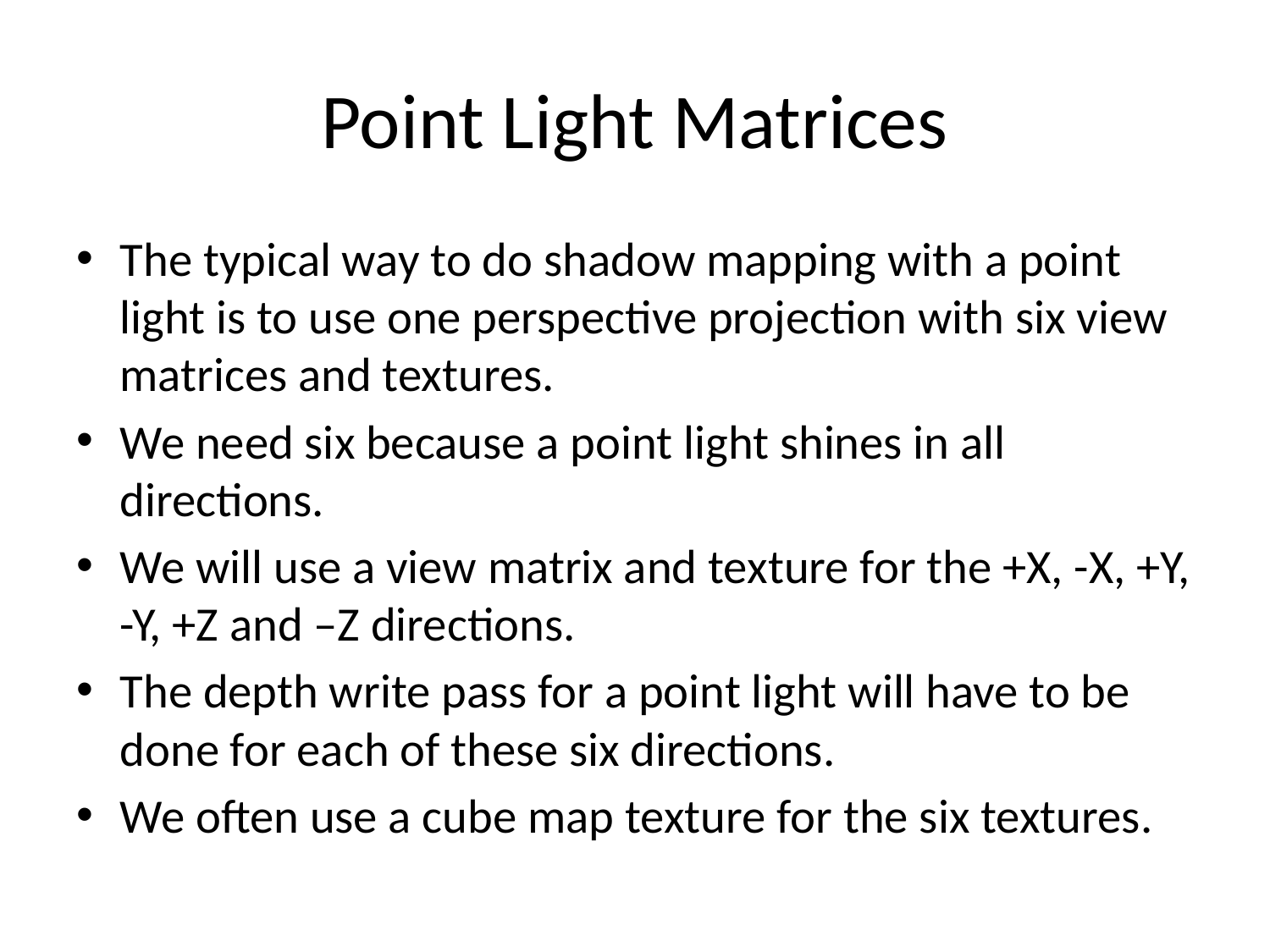

# Point Light Matrices
The typical way to do shadow mapping with a point light is to use one perspective projection with six view matrices and textures.
We need six because a point light shines in all directions.
We will use a view matrix and texture for the +X, -X, +Y, -Y, +Z and –Z directions.
The depth write pass for a point light will have to be done for each of these six directions.
We often use a cube map texture for the six textures.